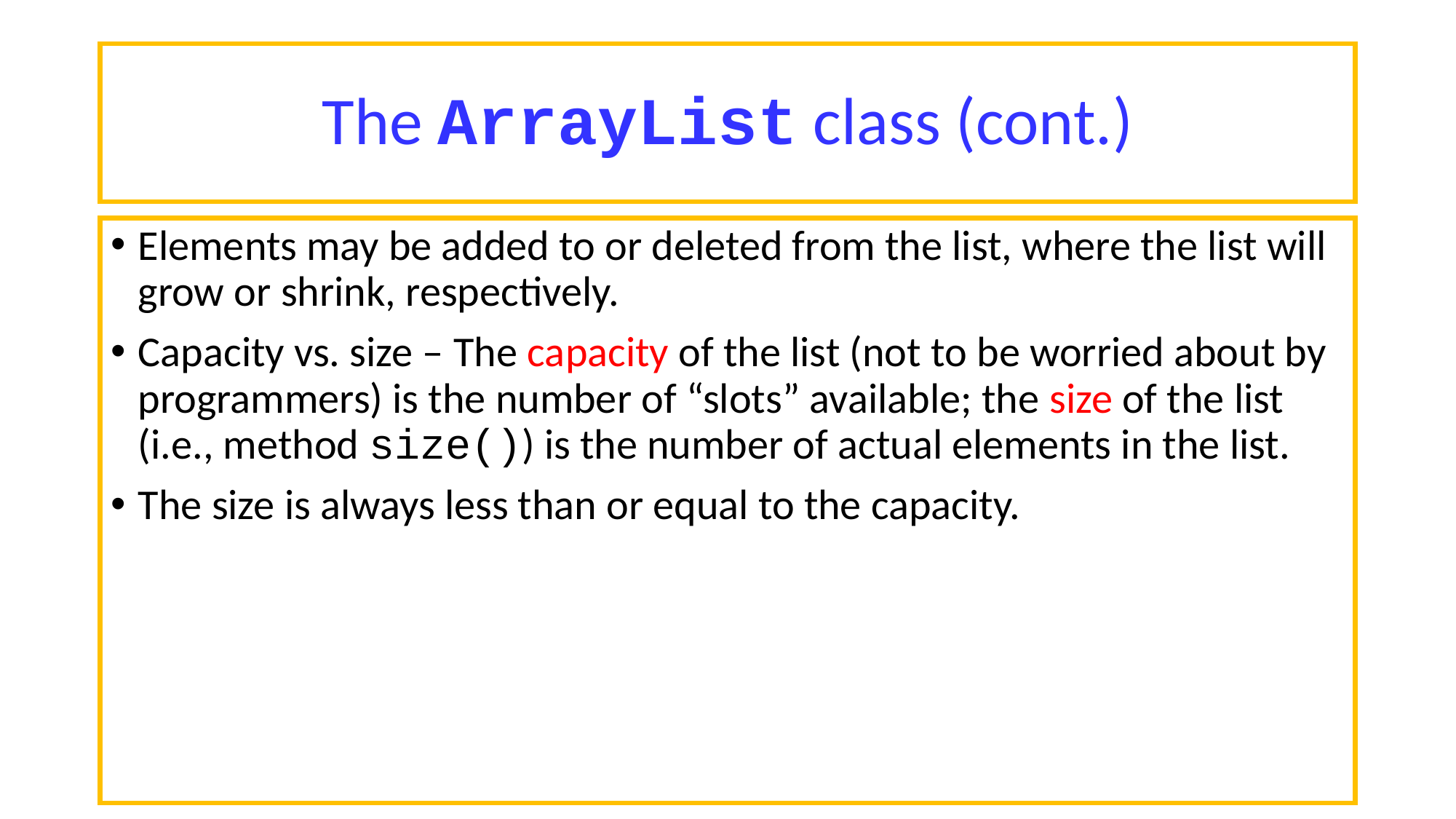

# The ArrayList class (cont.)
Elements may be added to or deleted from the list, where the list will grow or shrink, respectively.
Capacity vs. size – The capacity of the list (not to be worried about by programmers) is the number of “slots” available; the size of the list (i.e., method size()) is the number of actual elements in the list.
The size is always less than or equal to the capacity.